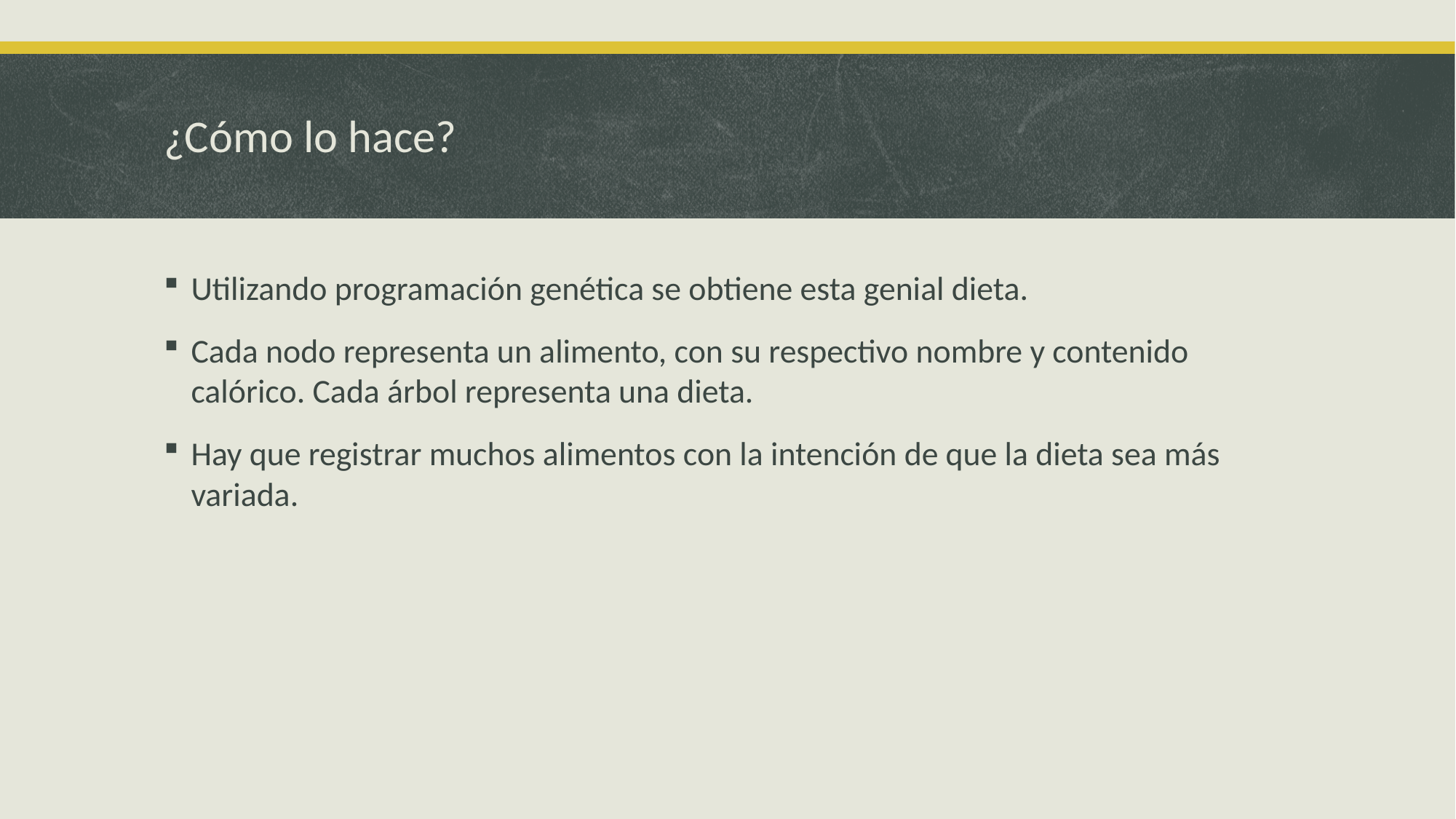

# ¿Cómo lo hace?
Utilizando programación genética se obtiene esta genial dieta.
Cada nodo representa un alimento, con su respectivo nombre y contenido calórico. Cada árbol representa una dieta.
Hay que registrar muchos alimentos con la intención de que la dieta sea más variada.